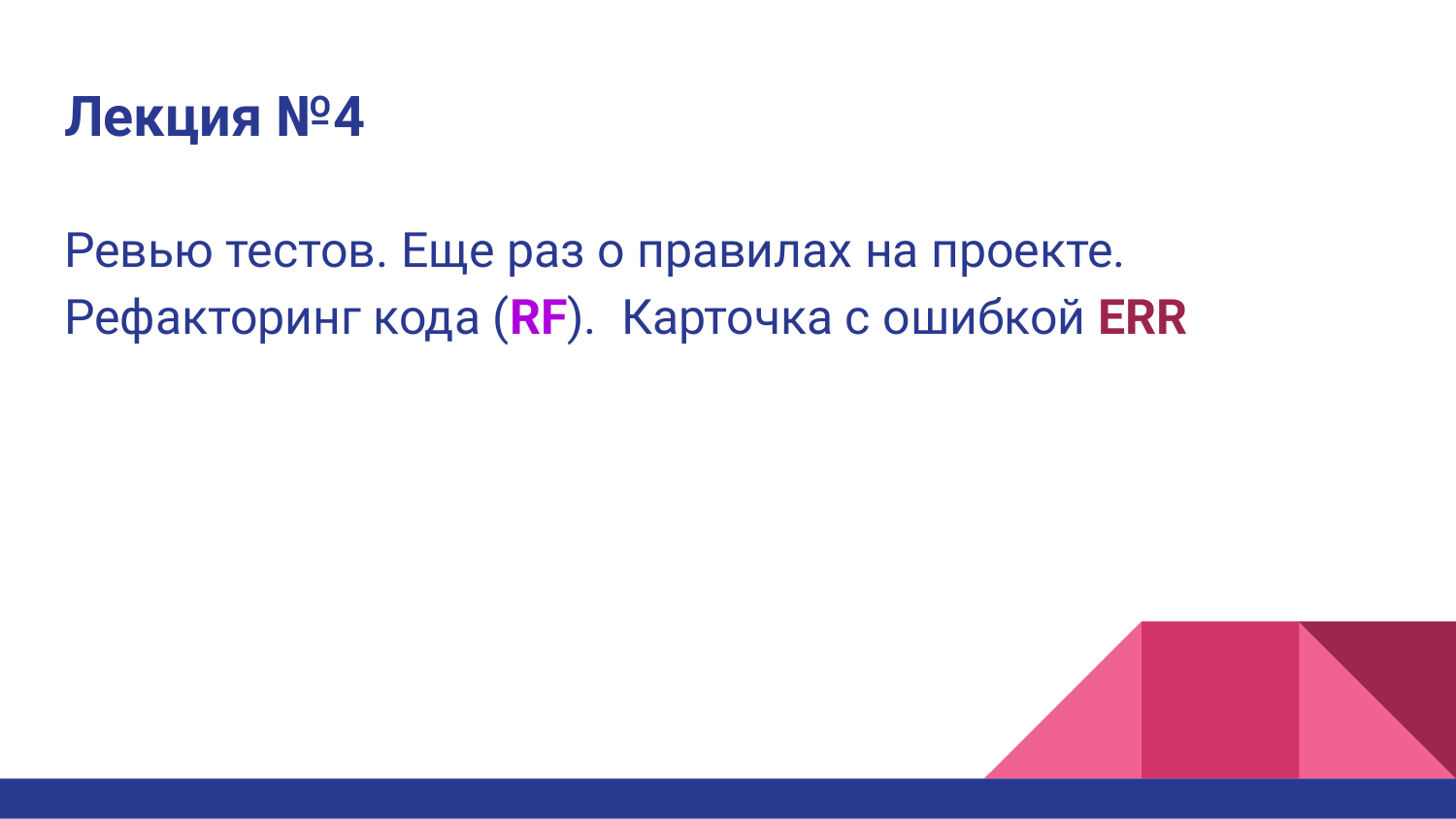

# Лекция №4
Ревью тестов. Еще раз о правилах на проекте. Рефакторинг кода (RF).  Карточка с ошибкой ERR